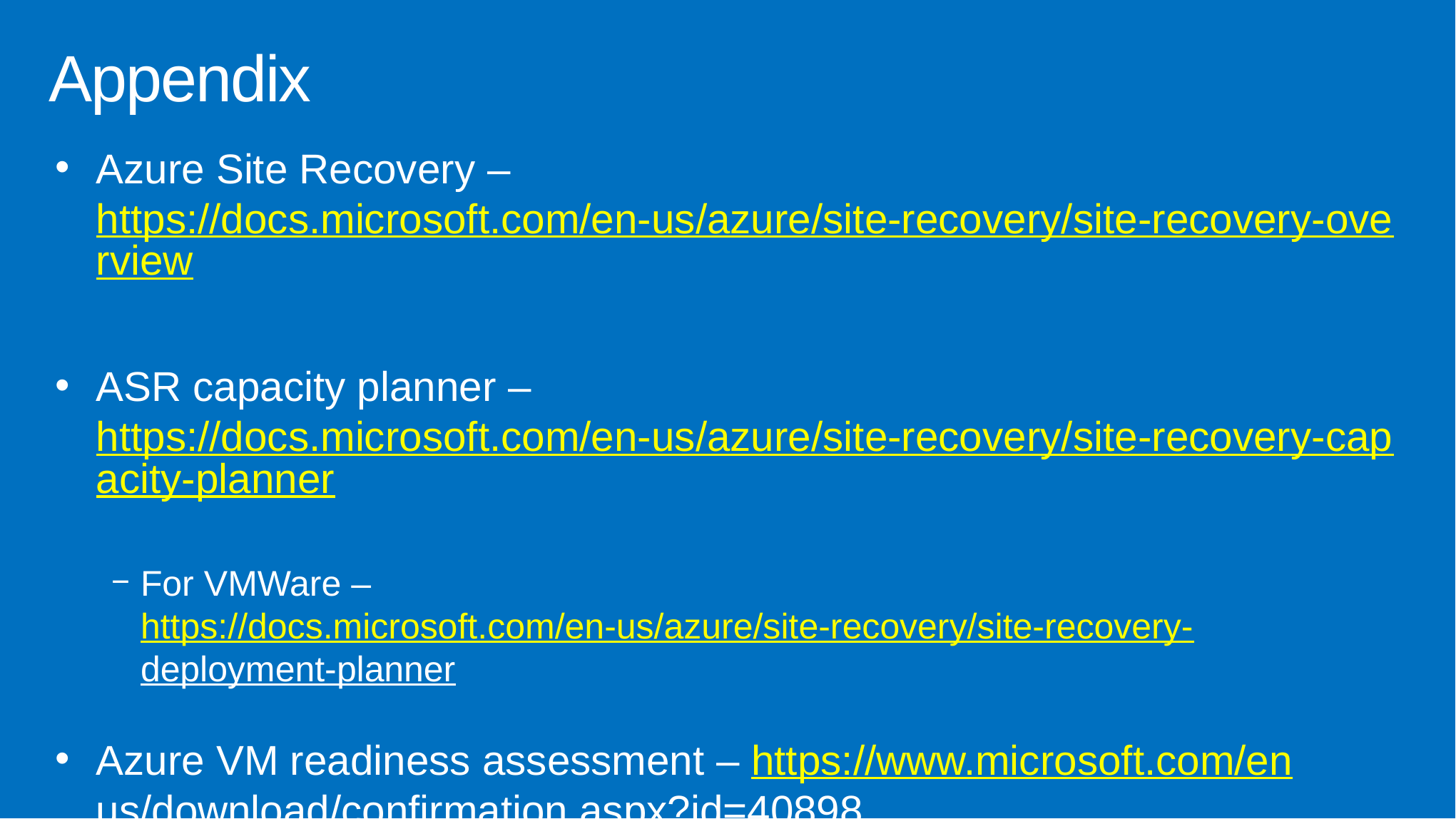

# Appendix
Azure Site Recovery – https://docs.microsoft.com/en-us/azure/site-recovery/site-recovery-overview
ASR capacity planner – https://docs.microsoft.com/en-us/azure/site-recovery/site-recovery-capacity-planner
For VMWare – https://docs.microsoft.com/en-us/azure/site-recovery/site-recovery-
deployment-planner
Azure VM readiness assessment – https://www.microsoft.com/enus/download/confirmation.aspx?id=40898